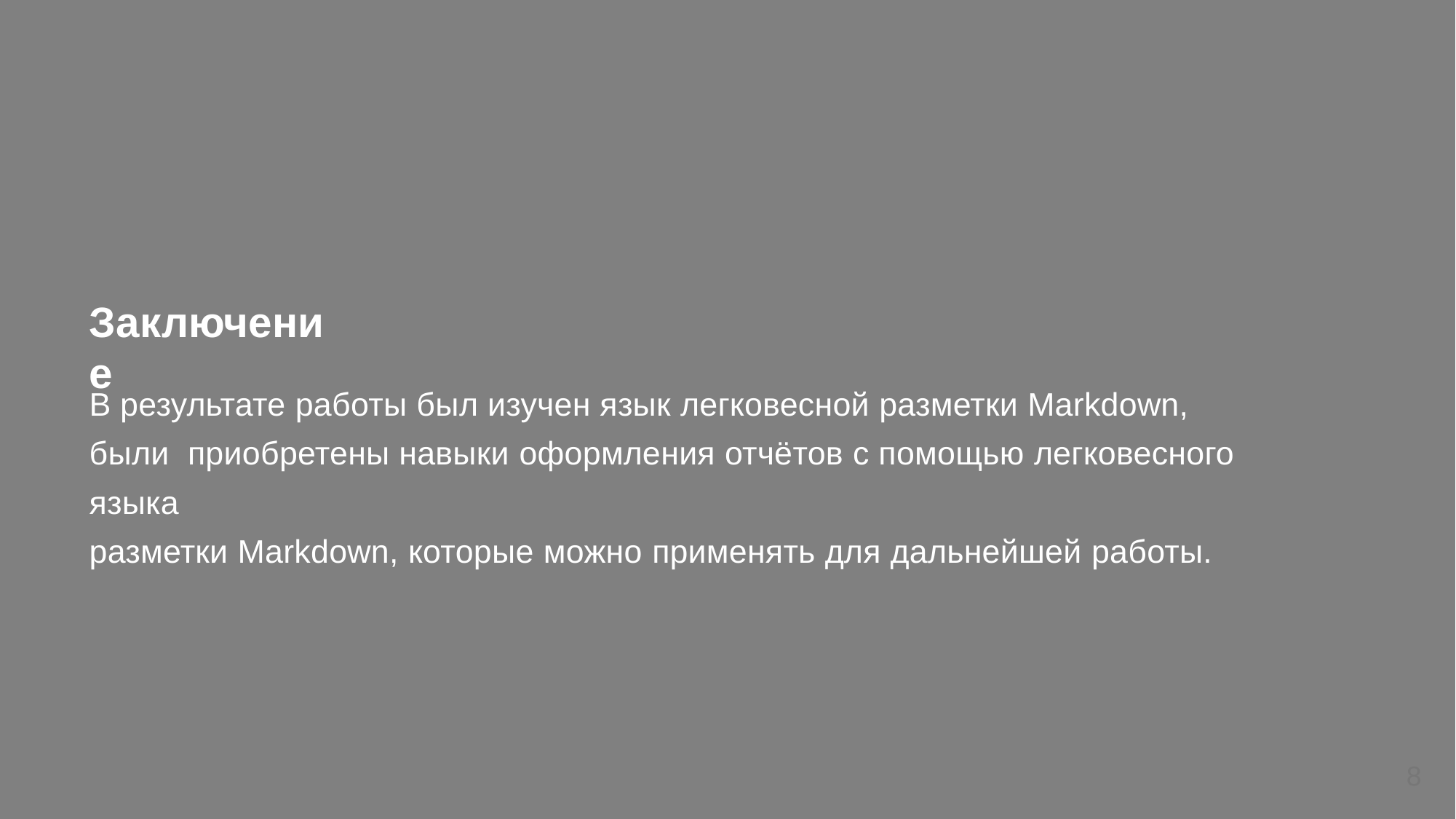

# Заключение
В результате работы был изучен язык легковесной разметки Markdown, были  приобретены навыки оформления отчётов с помощью легковесного языка
разметки Markdown, которые можно применять для дальнейшей работы.
8